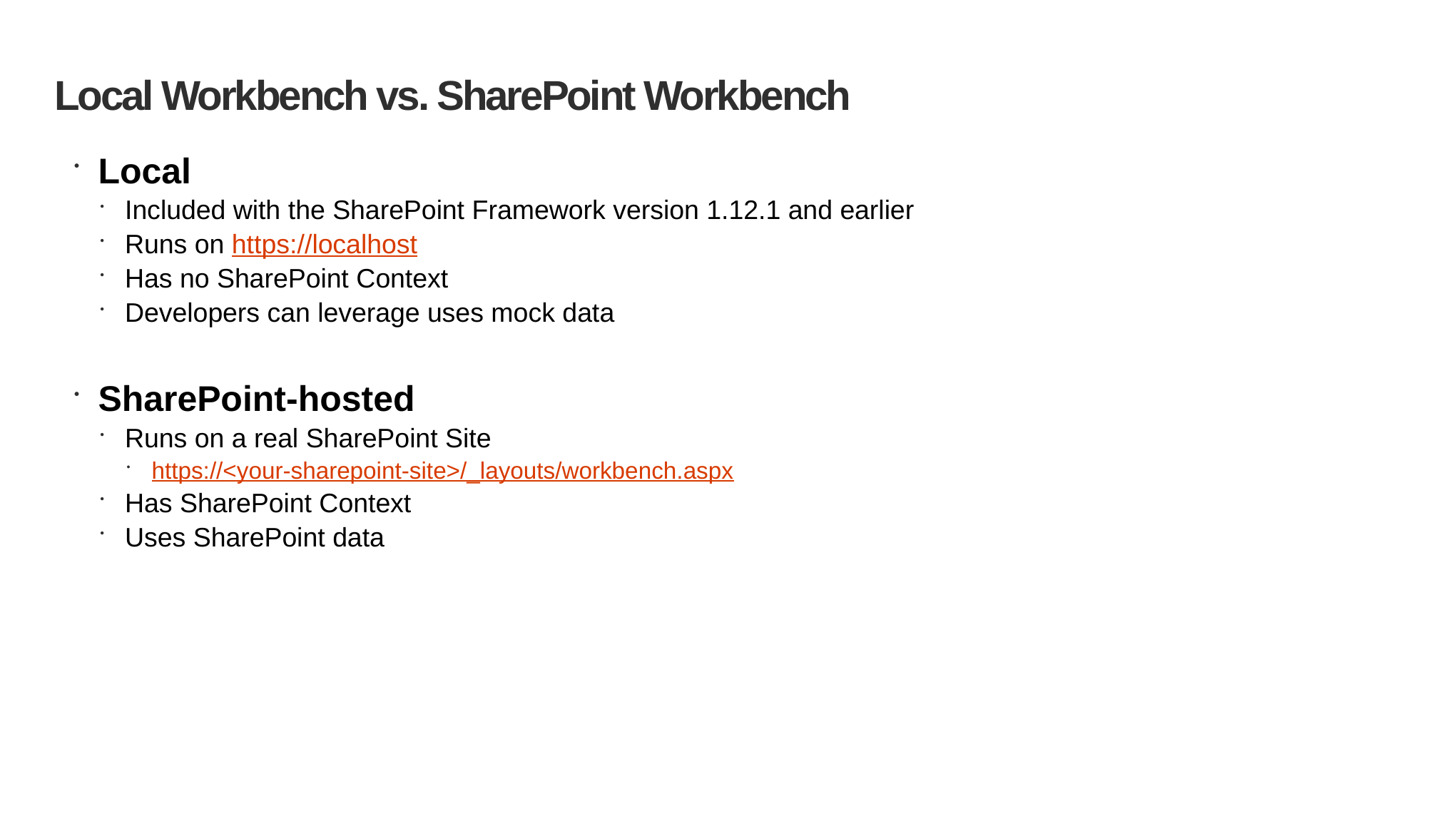

# Local Workbench vs. SharePoint Workbench
Local
Included with the SharePoint Framework version 1.12.1 and earlier
Runs on https://localhost
Has no SharePoint Context
Developers can leverage uses mock data

SharePoint-hosted
Runs on a real SharePoint Site
https://<your-sharepoint-site>/_layouts/workbench.aspx
Has SharePoint Context
Uses SharePoint data